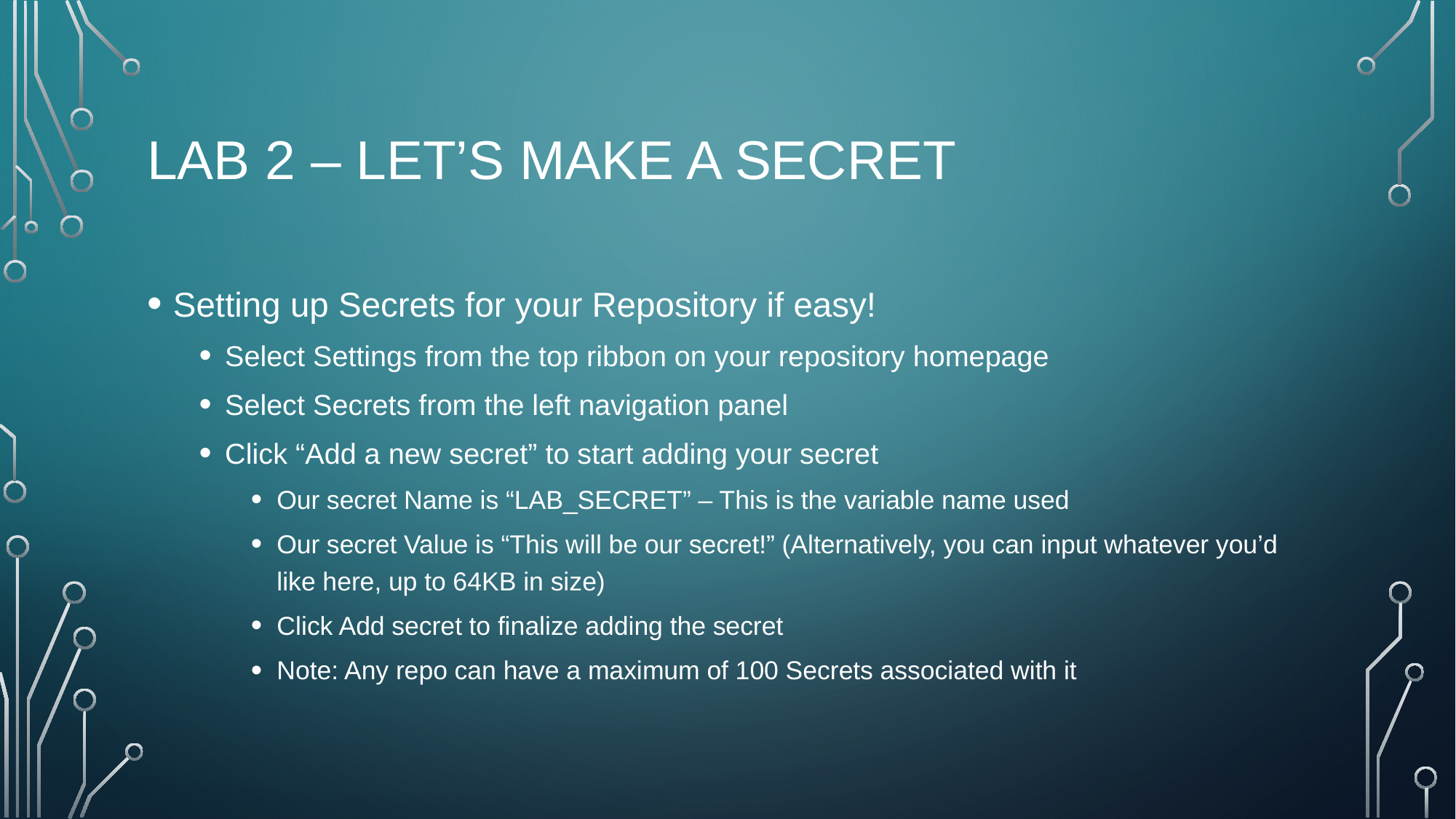

# Lab 2 – Let’s make a secret
Setting up Secrets for your Repository if easy!
Select Settings from the top ribbon on your repository homepage
Select Secrets from the left navigation panel
Click “Add a new secret” to start adding your secret
Our secret Name is “LAB_SECRET” – This is the variable name used
Our secret Value is “This will be our secret!” (Alternatively, you can input whatever you’d like here, up to 64KB in size)
Click Add secret to finalize adding the secret
Note: Any repo can have a maximum of 100 Secrets associated with it